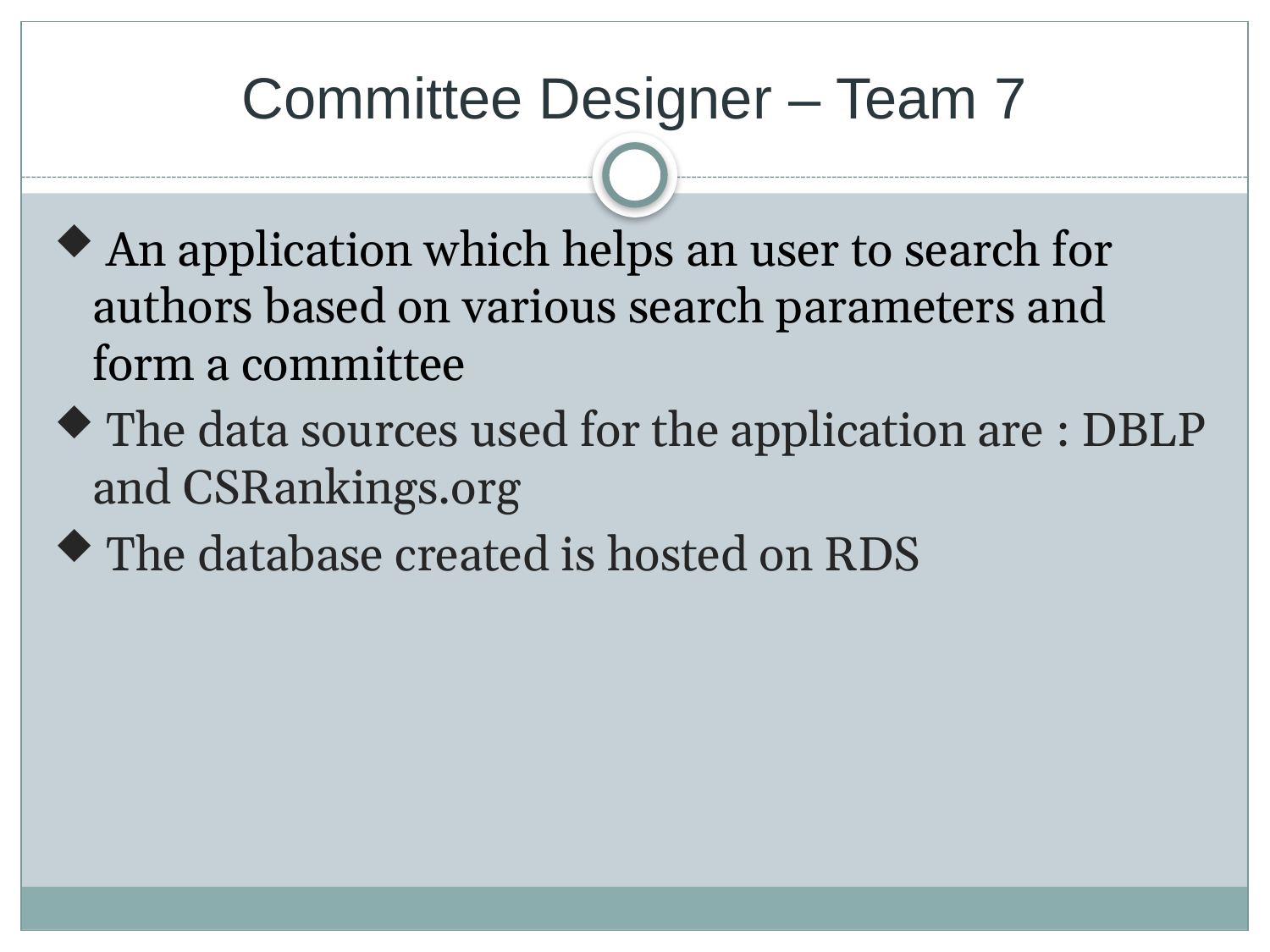

# Committee Designer – Team 7
 An application which helps an user to search for authors based on various search parameters and form a committee
 The data sources used for the application are : DBLP and CSRankings.org
 The database created is hosted on RDS